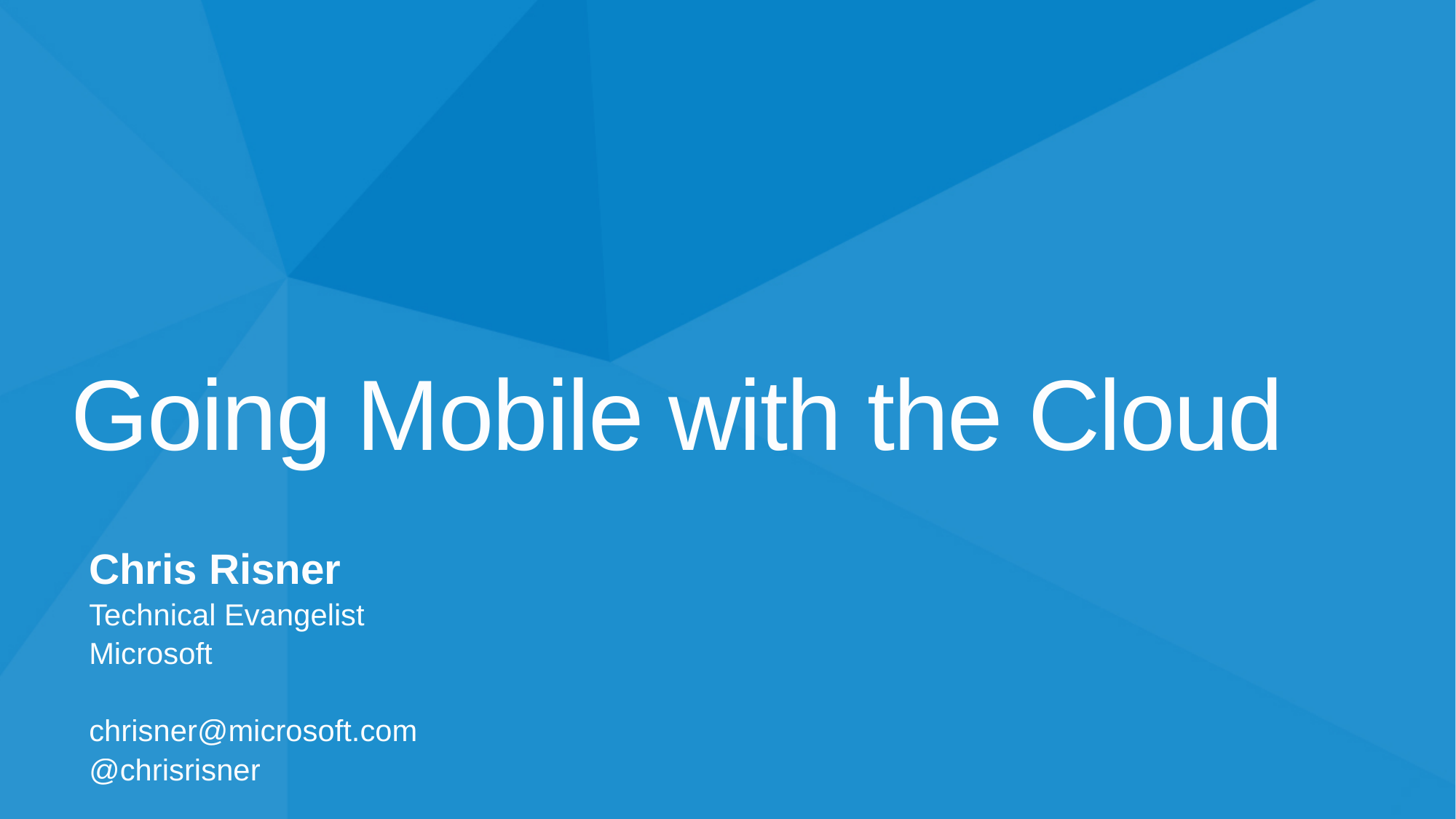

# Going Mobile with the Cloud
Chris Risner
Technical Evangelist
Microsoft

chrisner@microsoft.com
@chrisrisner